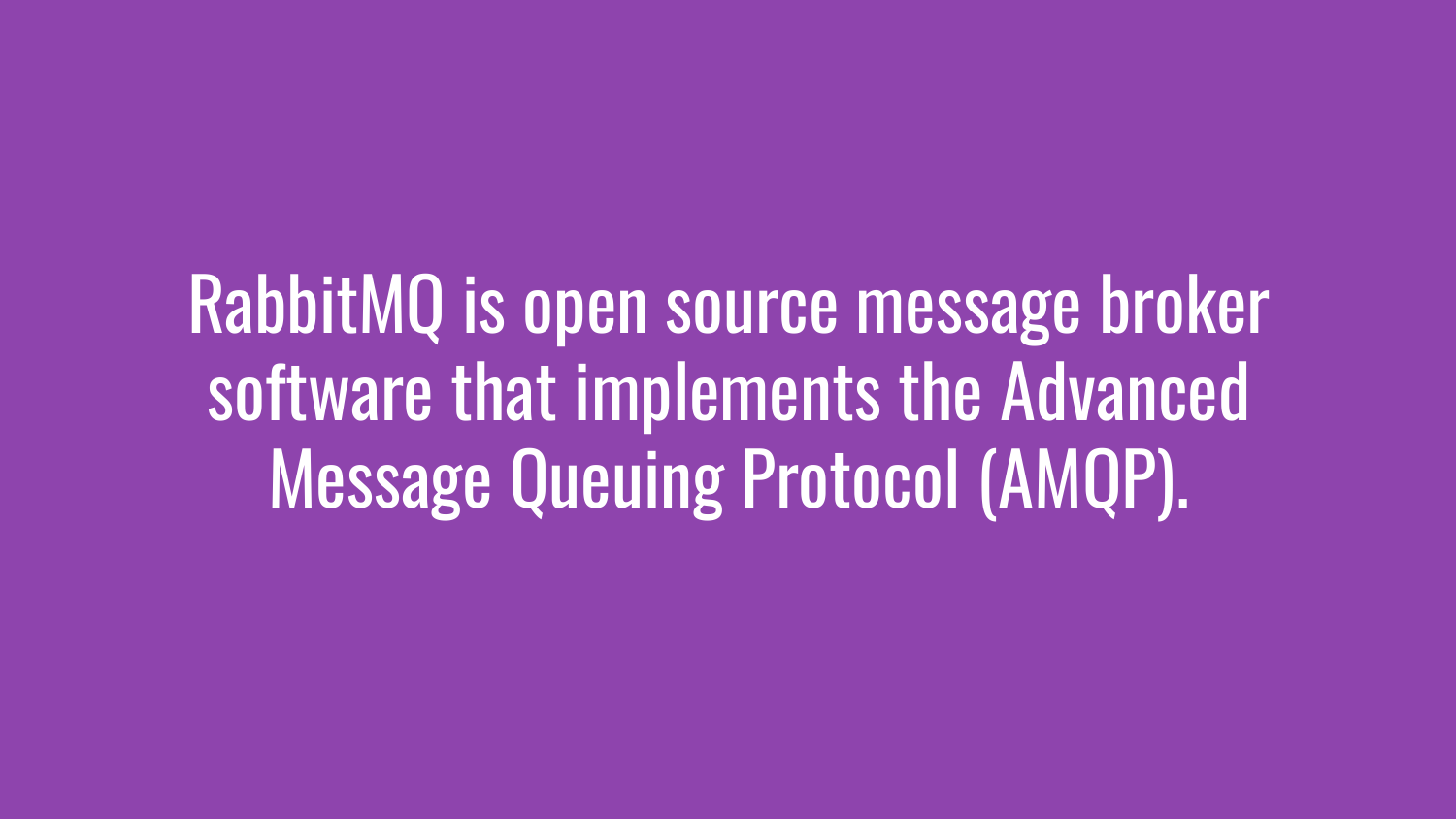

# RabbitMQ is open source message broker software that implements the Advanced Message Queuing Protocol (AMQP).